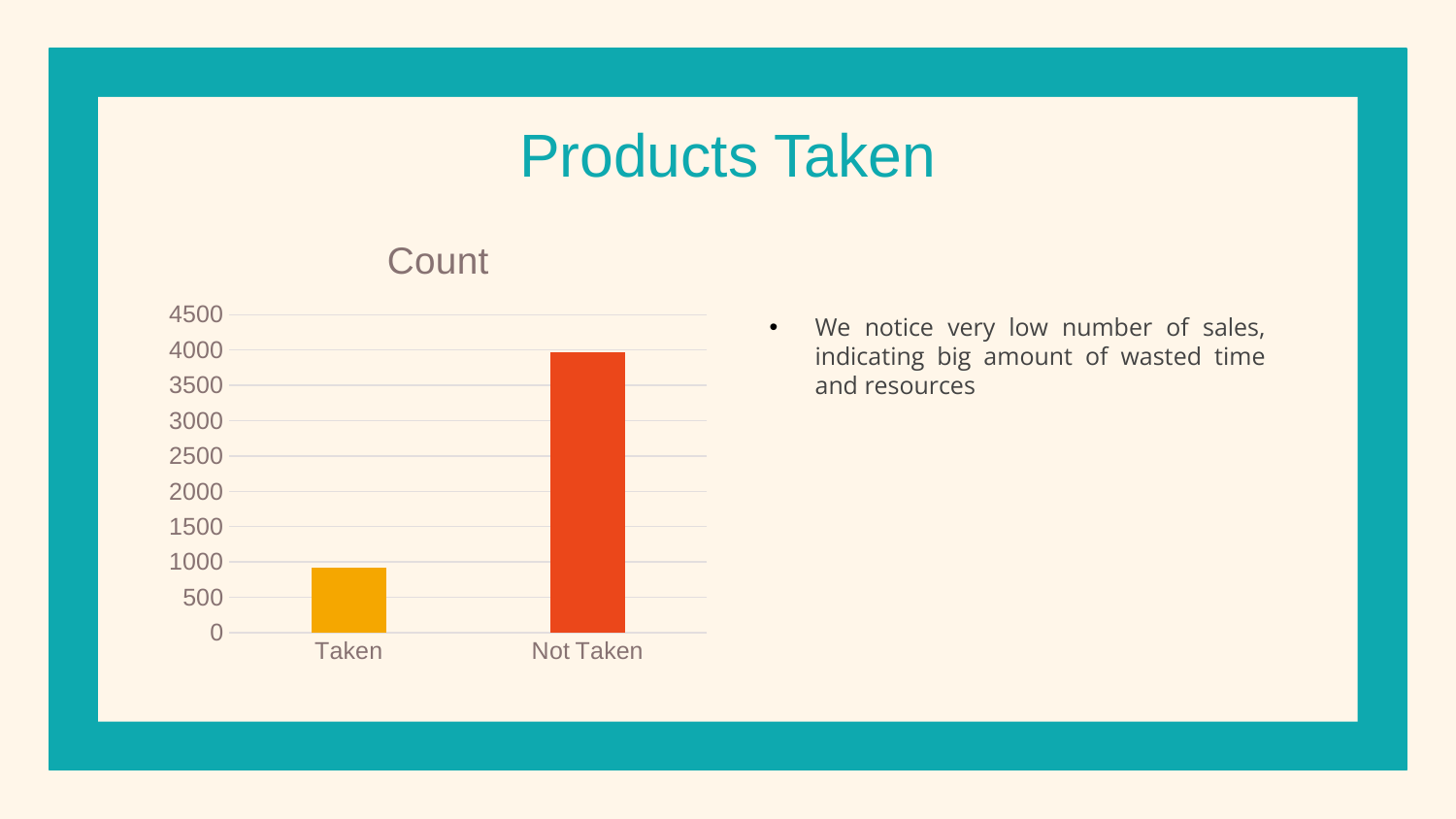

# Products Taken

### Chart:

| Category | Count |
|---|---|
| Taken | 920.0 |
| Not Taken | 3968.0 |
We notice very low number of sales, indicating big amount of wasted time and resources